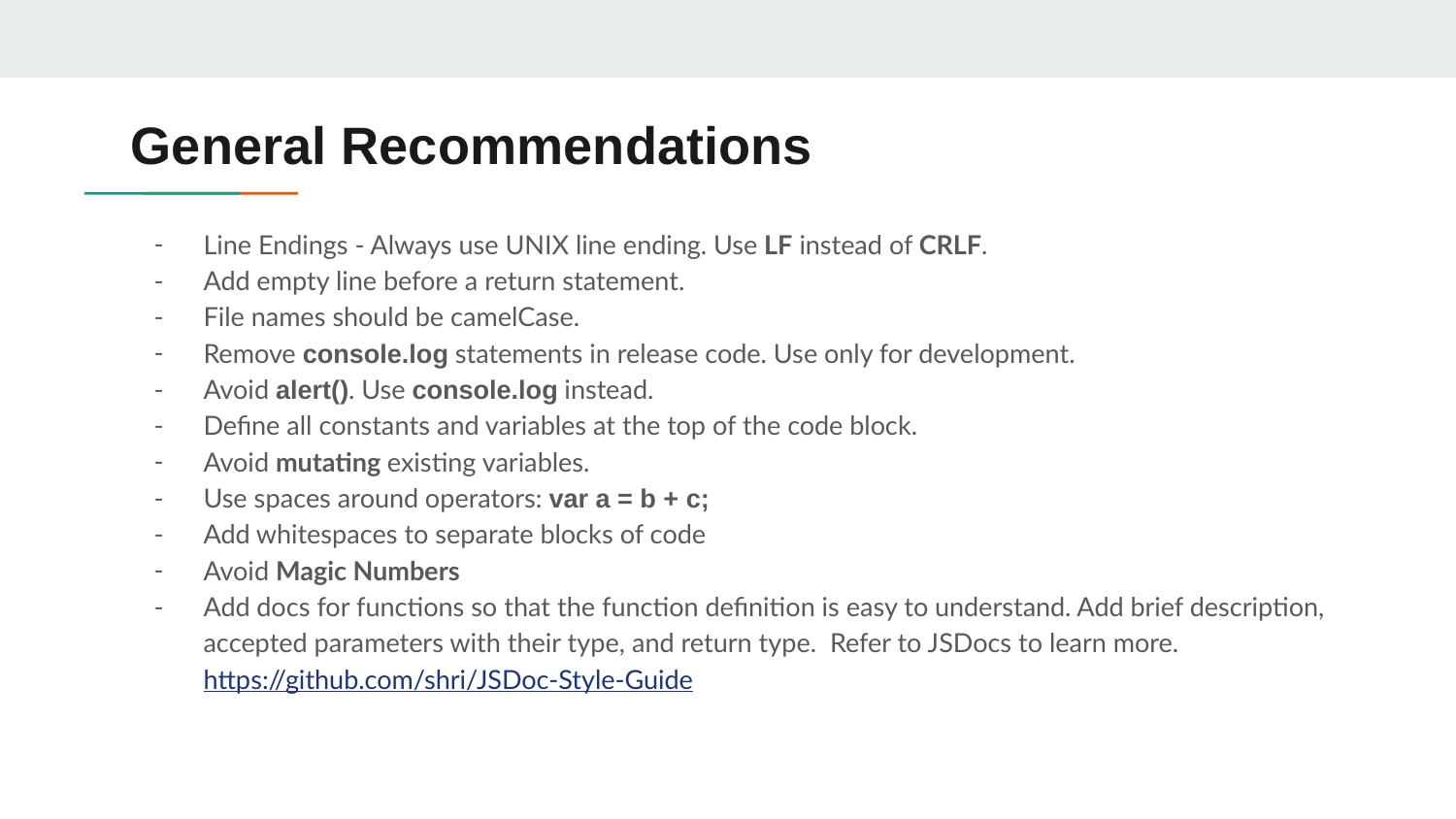

# General Recommendations
Line Endings - Always use UNIX line ending. Use LF instead of CRLF.
Add empty line before a return statement.
File names should be camelCase.
Remove console.log statements in release code. Use only for development.
Avoid alert(). Use console.log instead.
Define all constants and variables at the top of the code block.
Avoid mutating existing variables.
Use spaces around operators: var a = b + c;
Add whitespaces to separate blocks of code
Avoid Magic Numbers
Add docs for functions so that the function definition is easy to understand. Add brief description, accepted parameters with their type, and return type.  Refer to JSDocs to learn more. https://github.com/shri/JSDoc-Style-Guide